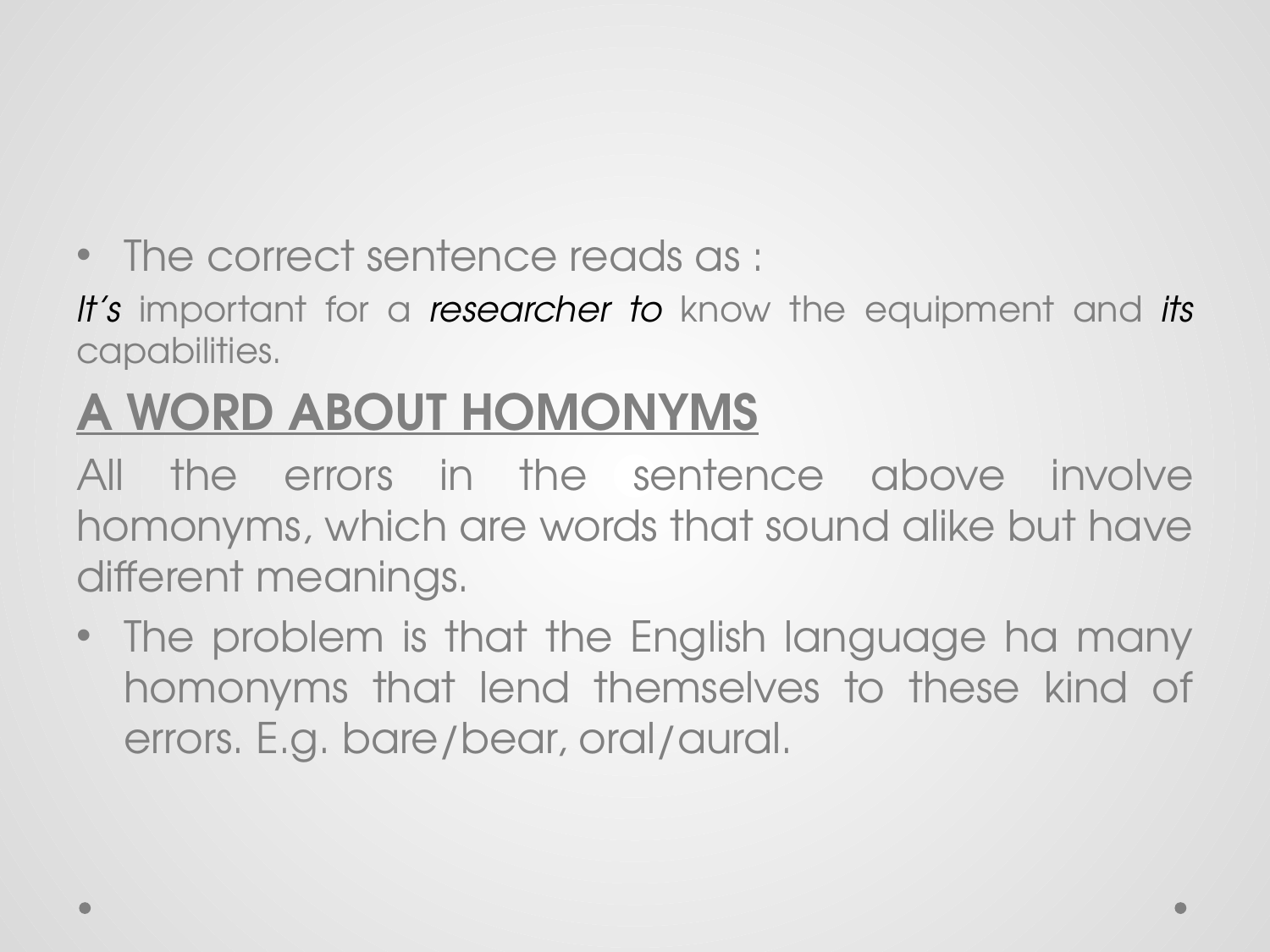

#
The correct sentence reads as :
It’s important for a researcher to know the equipment and its capabilities.
A WORD ABOUT HOMONYMS
All the errors in the sentence above involve homonyms, which are words that sound alike but have different meanings.
The problem is that the English language ha many homonyms that lend themselves to these kind of errors. E.g. bare/bear, oral/aural.